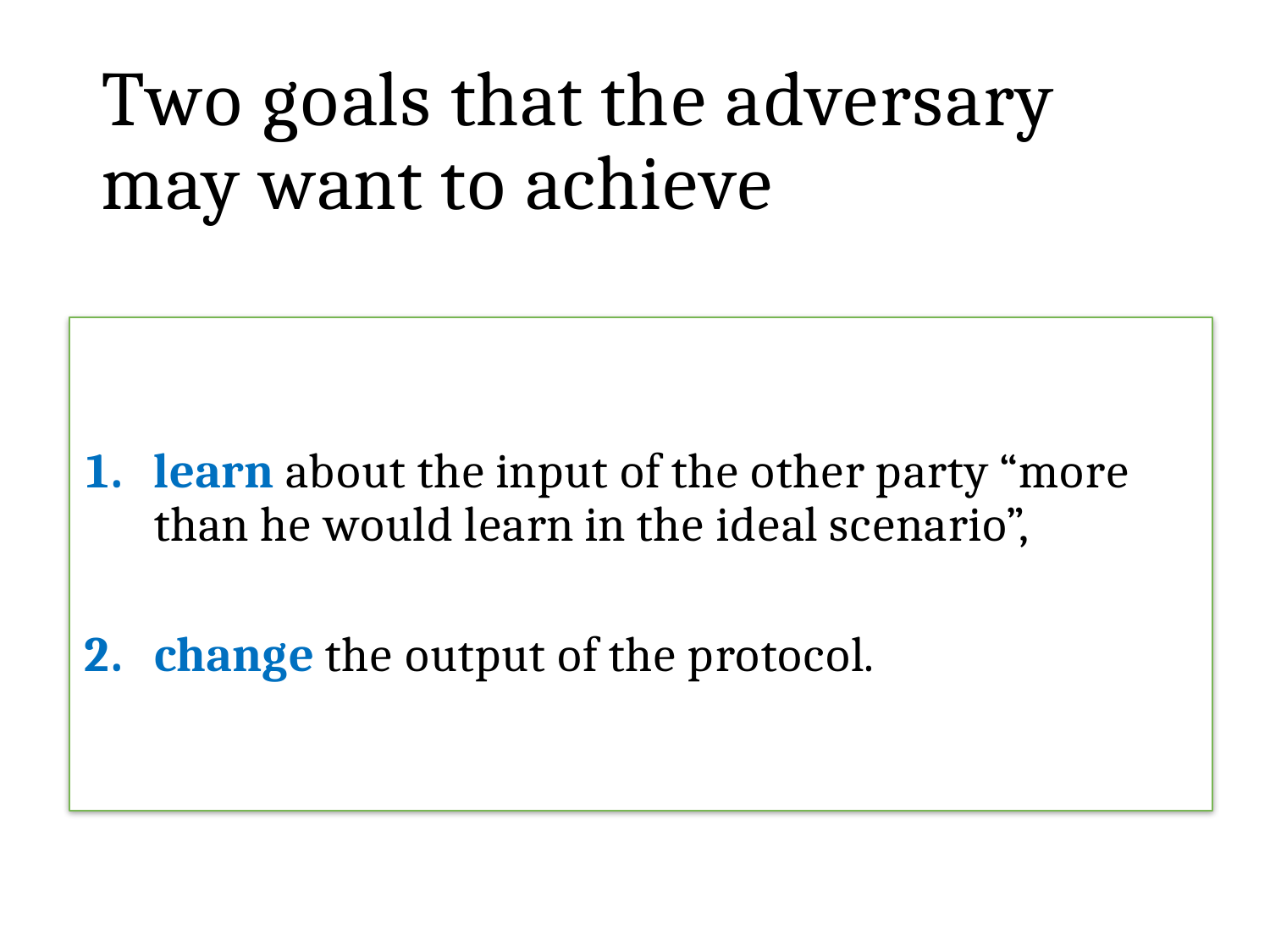

# Two goals that the adversary may want to achieve
learn about the input of the other party “more than he would learn in the ideal scenario”,
change the output of the protocol.